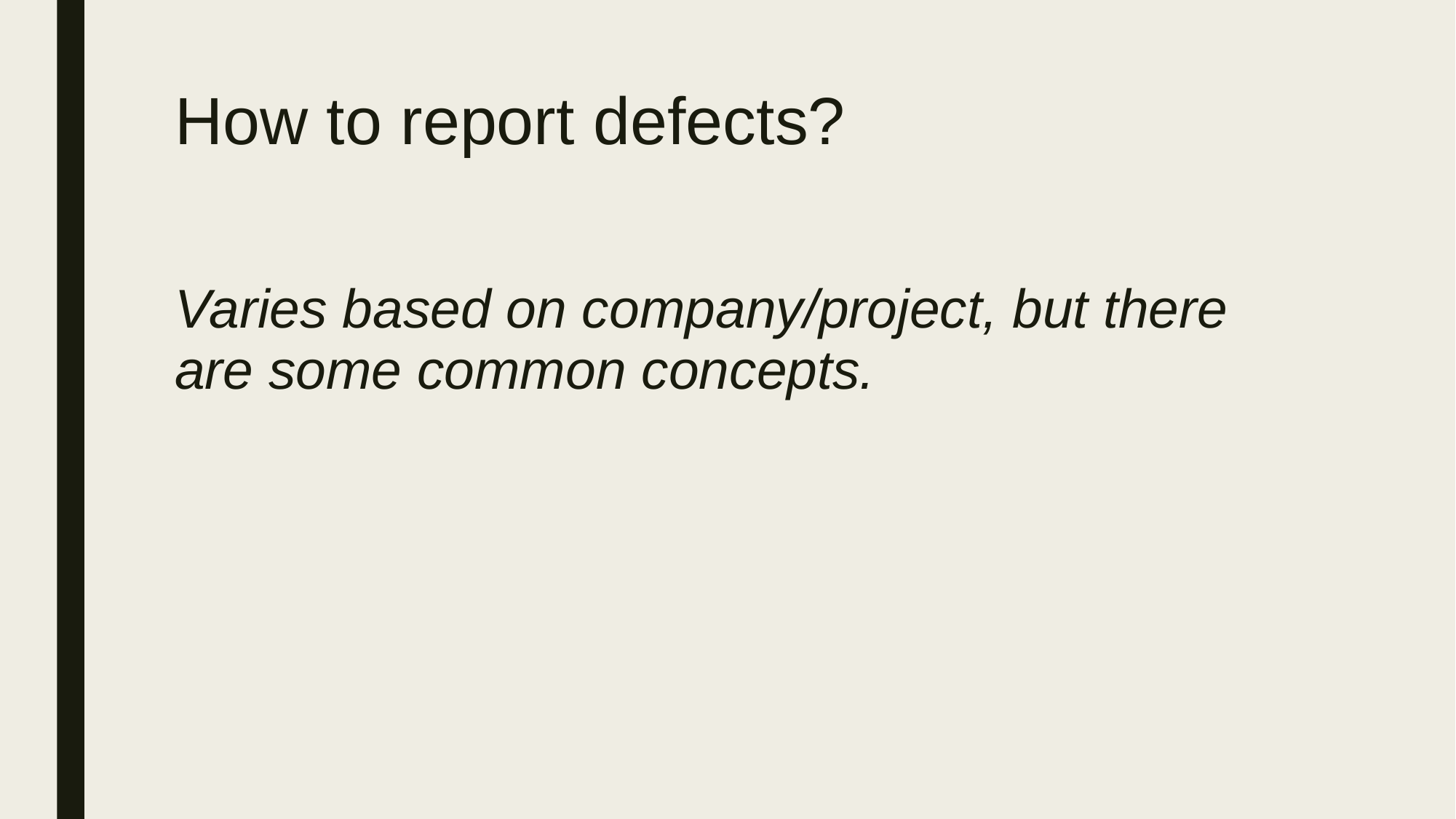

# How to report defects?
Varies based on company/project, but there are some common concepts.